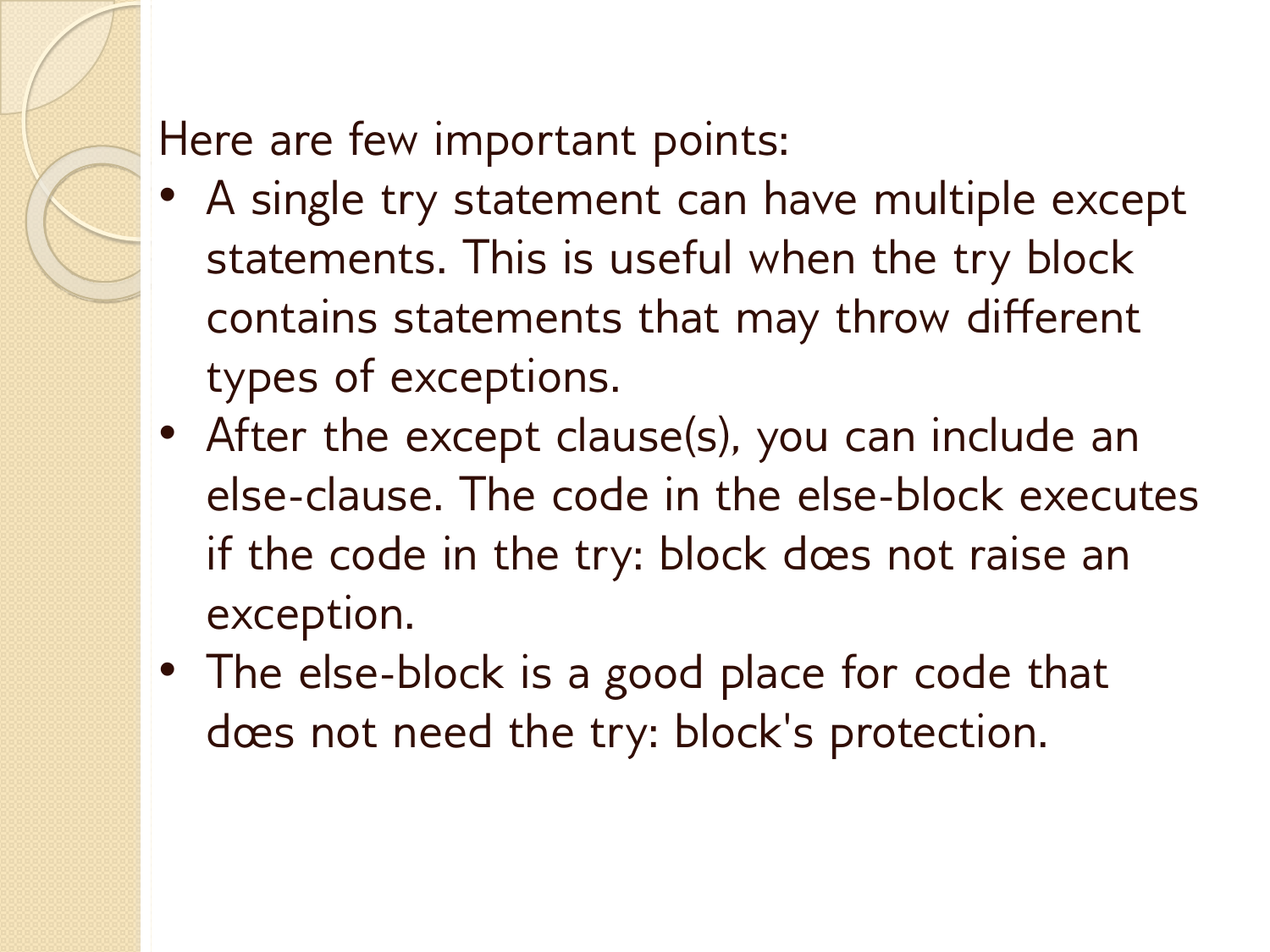

Here are few important points:
A single try statement can have multiple except statements. This is useful when the try block contains statements that may throw different types of exceptions.
After the except clause(s), you can include an else-clause. The code in the else-block executes if the code in the try: block does not raise an exception.
The else-block is a good place for code that does not need the try: block's protection.